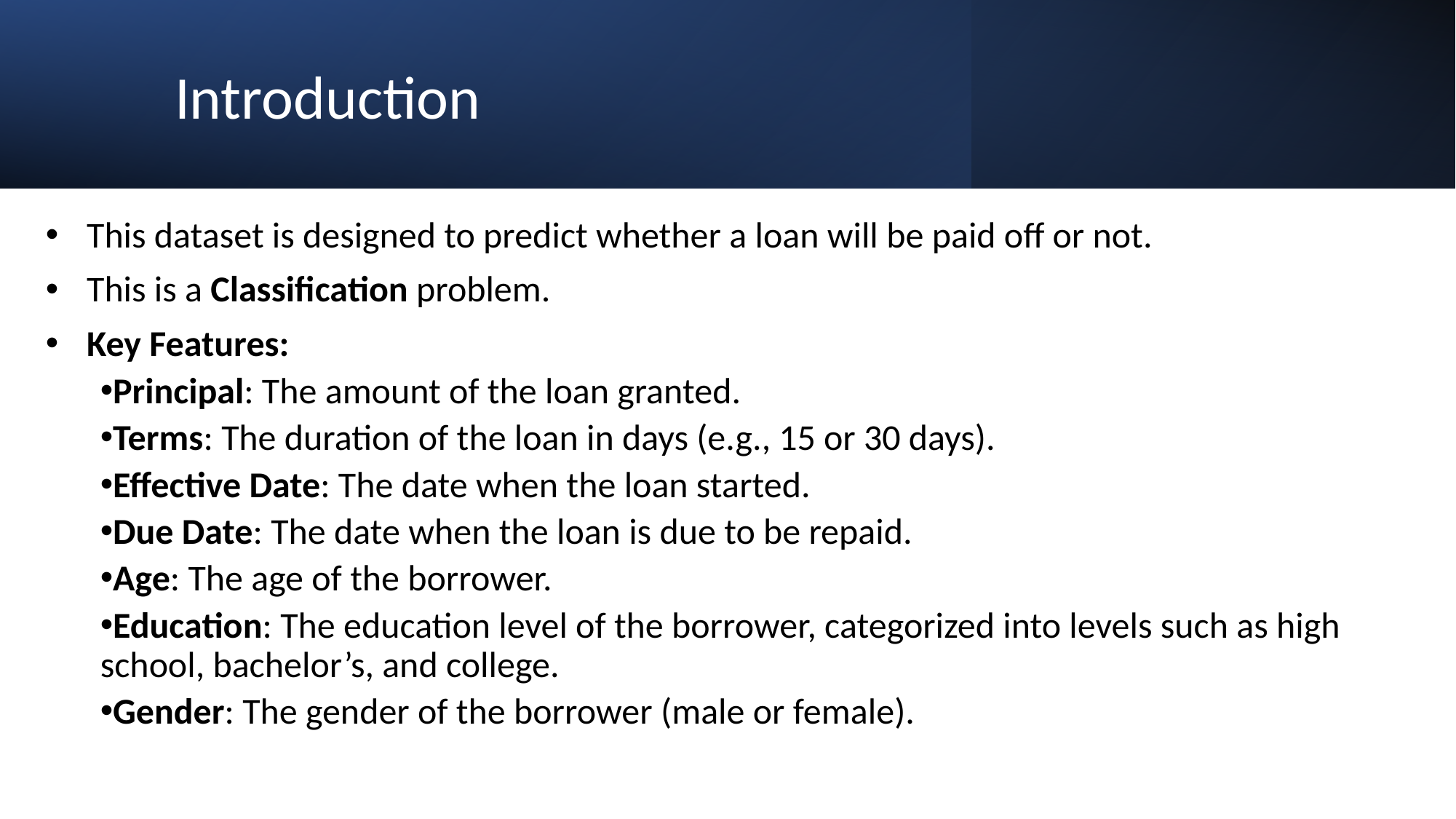

# Introduction
This dataset is designed to predict whether a loan will be paid off or not.
This is a Classification problem.
Key Features:
Principal: The amount of the loan granted.
Terms: The duration of the loan in days (e.g., 15 or 30 days).
Effective Date: The date when the loan started.
Due Date: The date when the loan is due to be repaid.
Age: The age of the borrower.
Education: The education level of the borrower, categorized into levels such as high school, bachelor’s, and college.
Gender: The gender of the borrower (male or female).